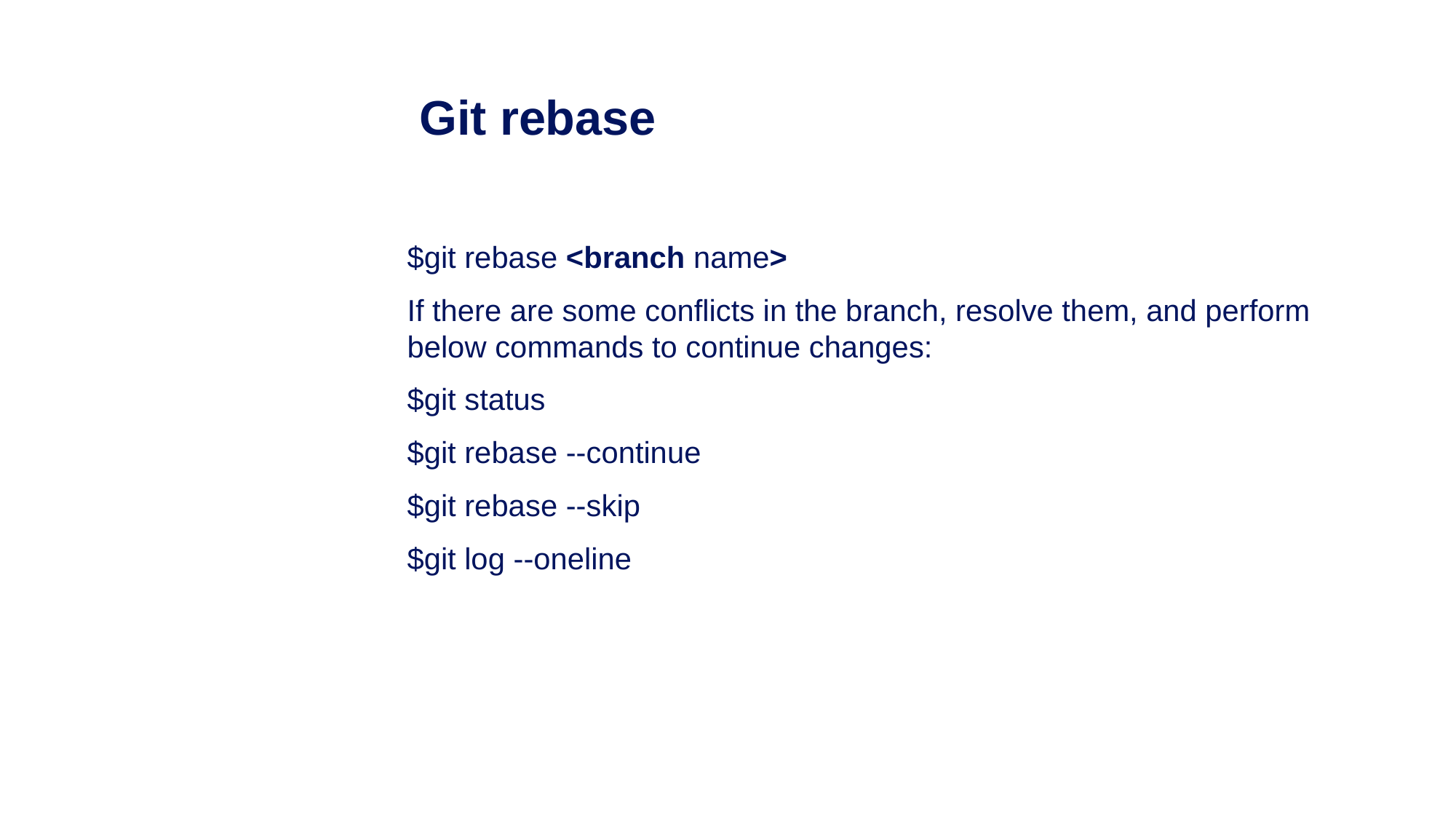

Git rebase
$git rebase <branch name>
If there are some conflicts in the branch, resolve them, and perform below commands to continue changes:
$git status
$git rebase --continue
$git rebase --skip
$git log --oneline